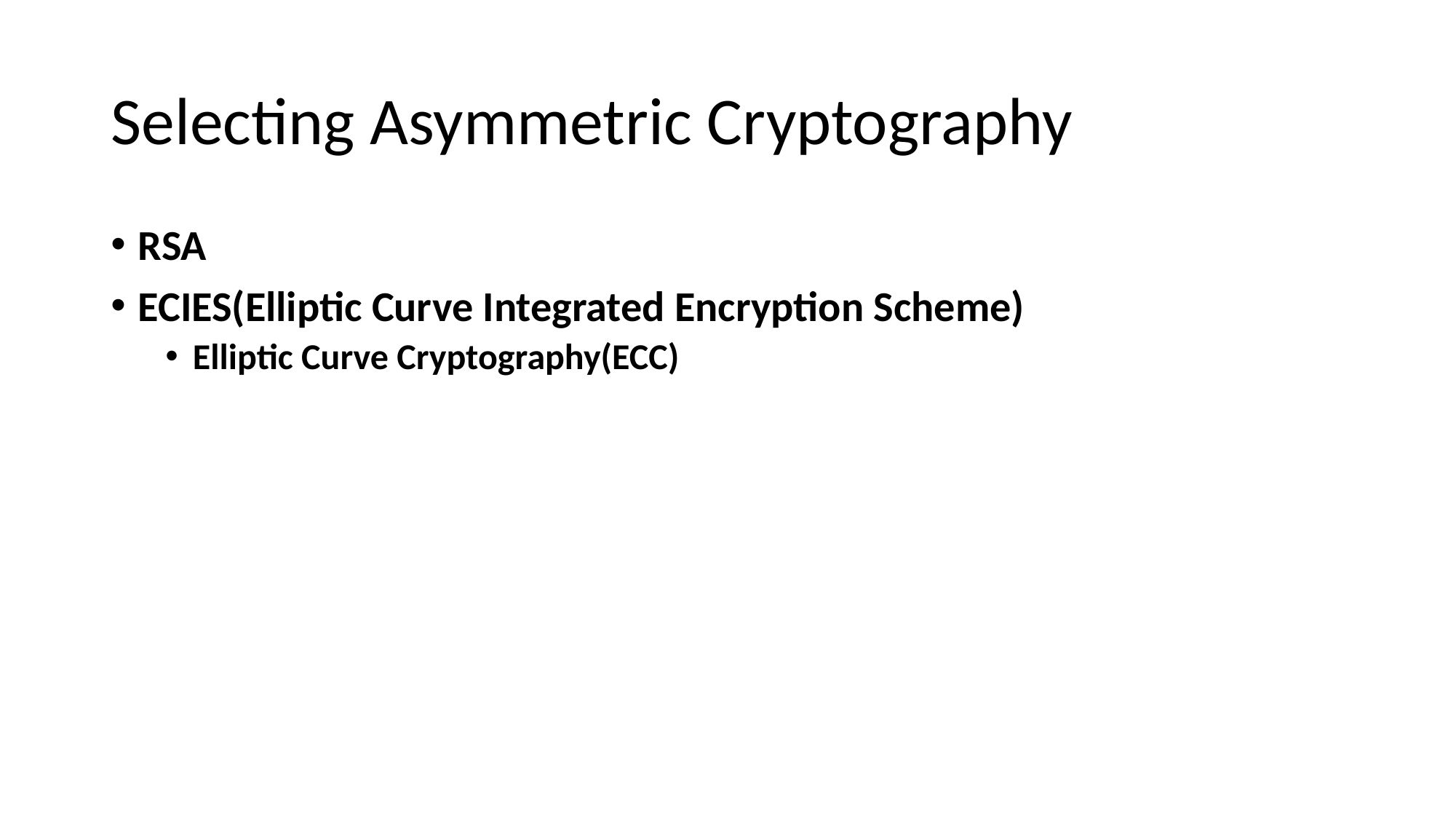

# Selecting Asymmetric Cryptography
RSA
ECIES(Elliptic Curve Integrated Encryption Scheme)
Elliptic Curve Cryptography(ECC)